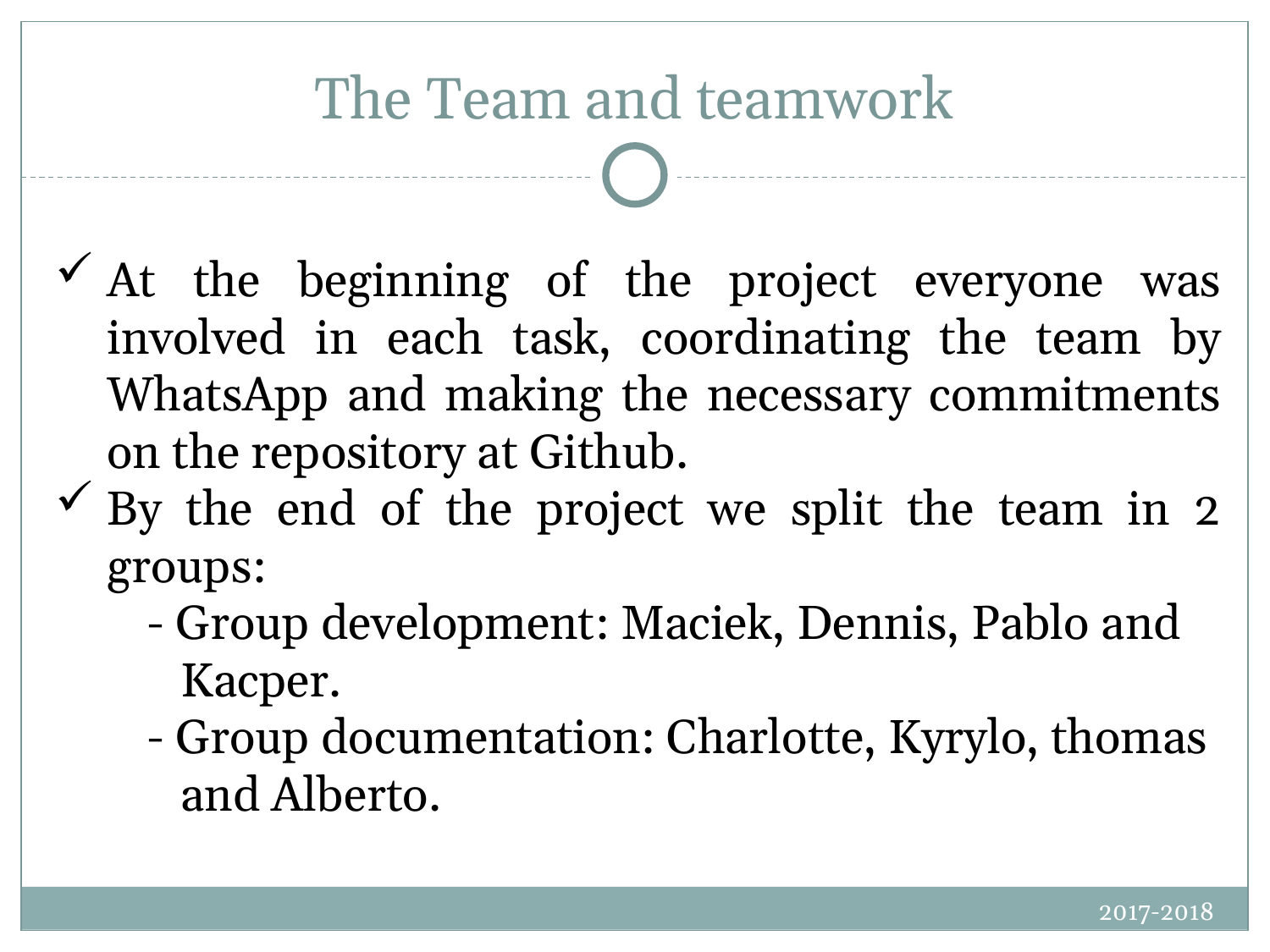

# The Team and teamwork
At the beginning of the project everyone was involved in each task, coordinating the team by WhatsApp and making the necessary commitments on the repository at Github.
By the end of the project we split the team in 2 groups:
        - Group development: Maciek, Dennis, Pablo and
           Kacper.
        - Group documentation: Charlotte, Kyrylo, thomas
           and Alberto.
2017-2018